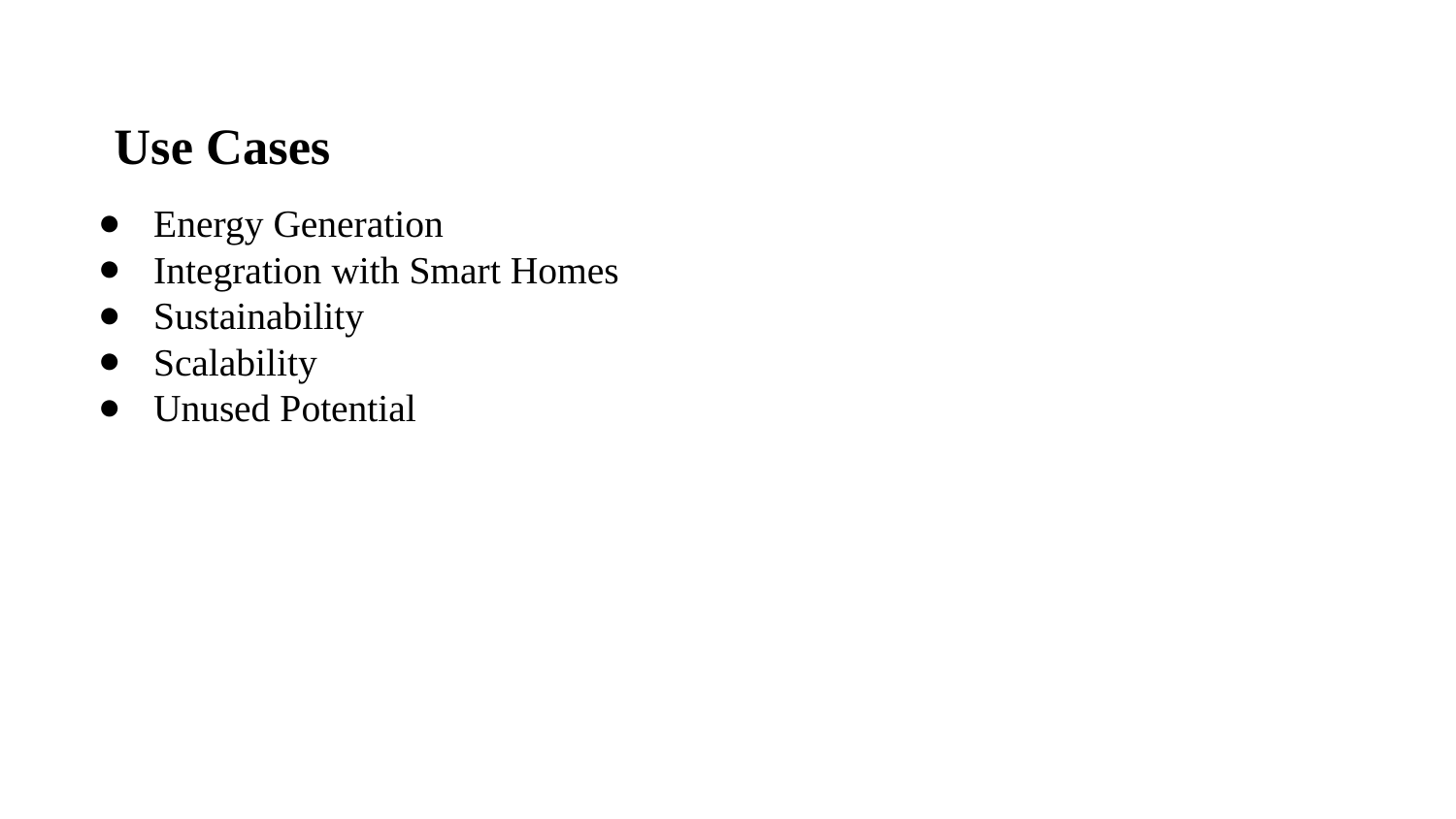

# Use Cases
Energy Generation
Integration with Smart Homes
Sustainability
Scalability
Unused Potential